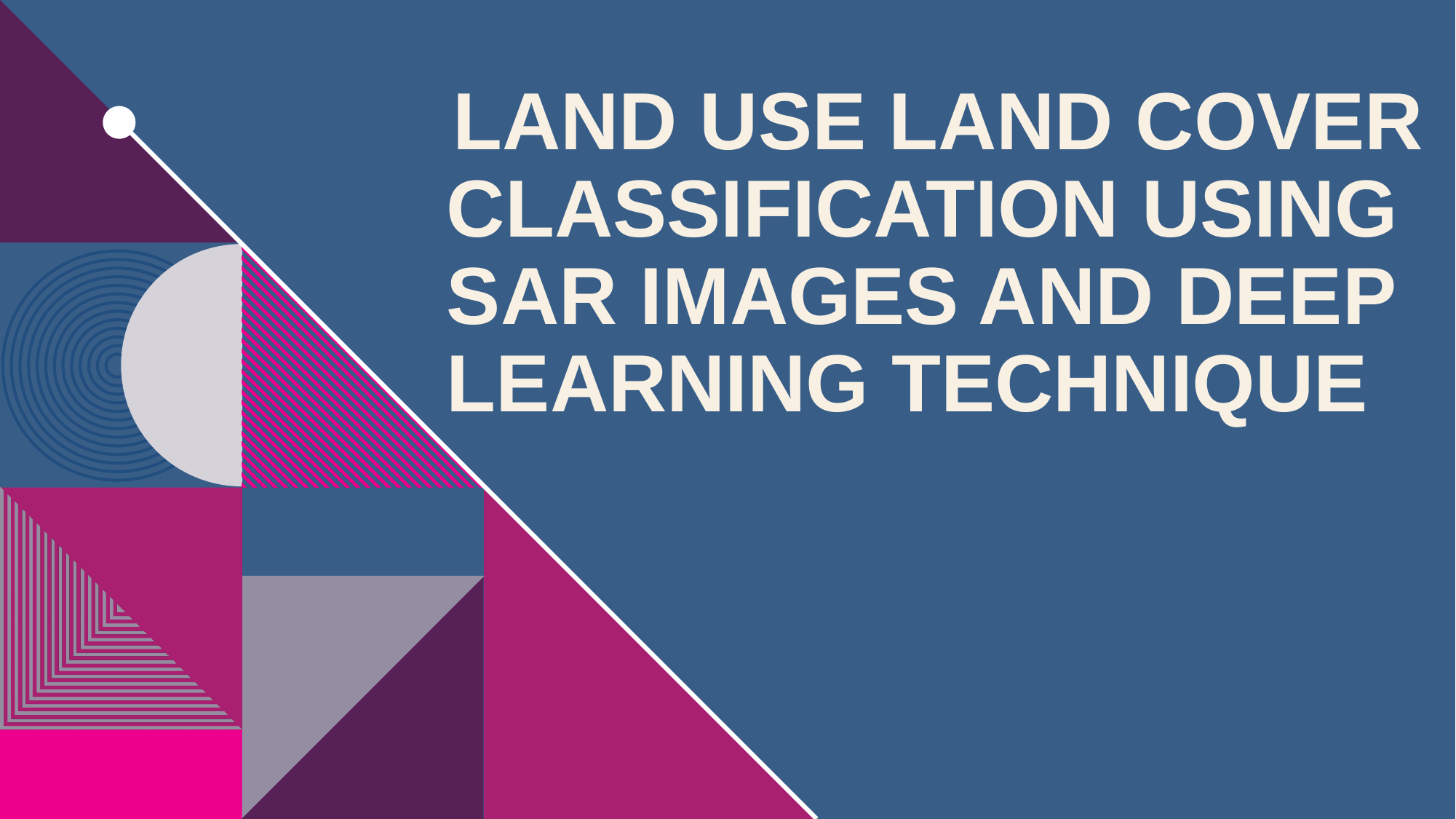

# Land Use Land Cover Classification using SAR Images and Deep Learning Technique